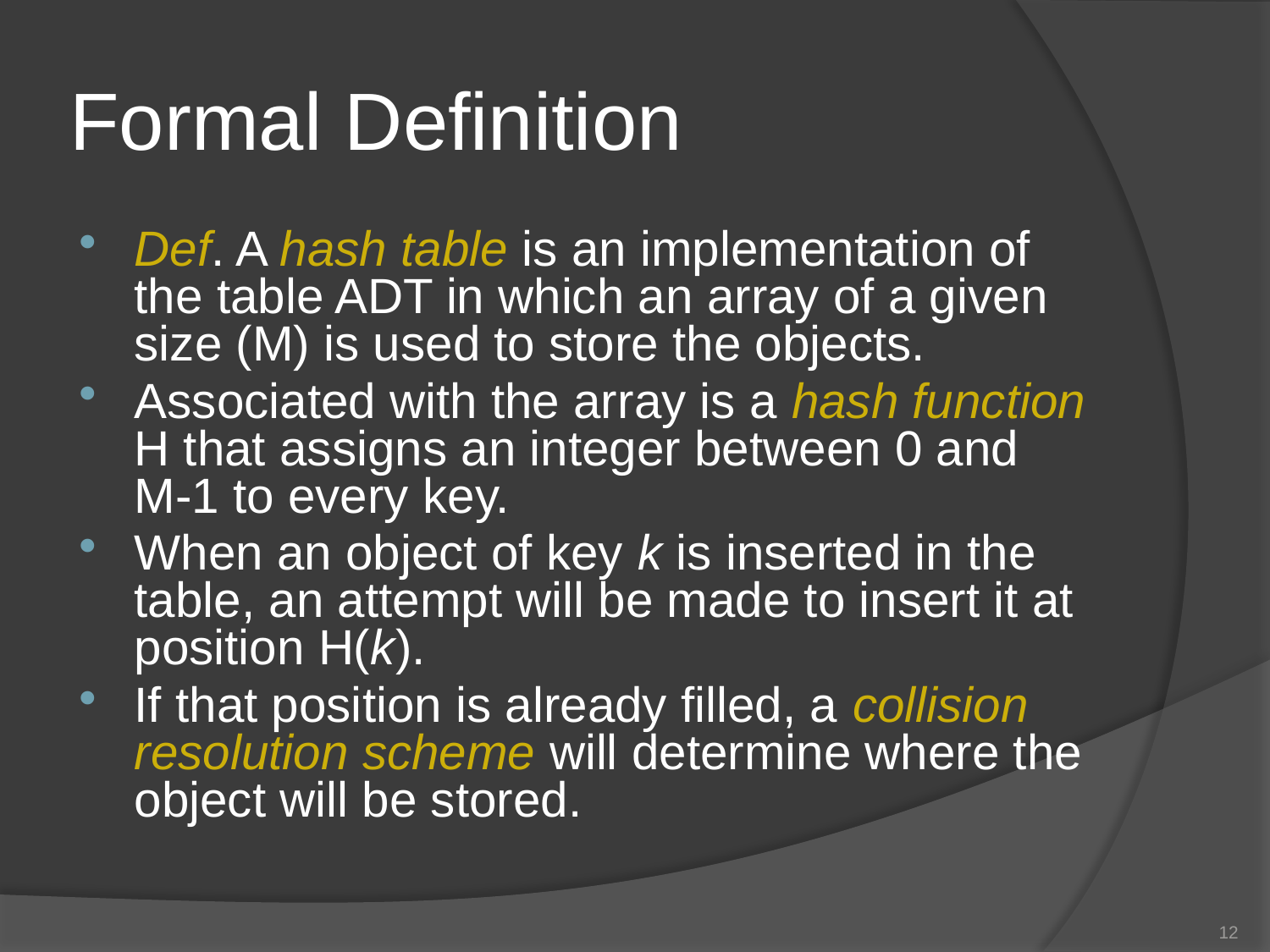

# Formal Definition
Def. A hash table is an implementation of the table ADT in which an array of a given size (M) is used to store the objects.
Associated with the array is a hash function H that assigns an integer between 0 and M-1 to every key.
When an object of key k is inserted in the table, an attempt will be made to insert it at position H(k).
If that position is already filled, a collision resolution scheme will determine where the object will be stored.
12